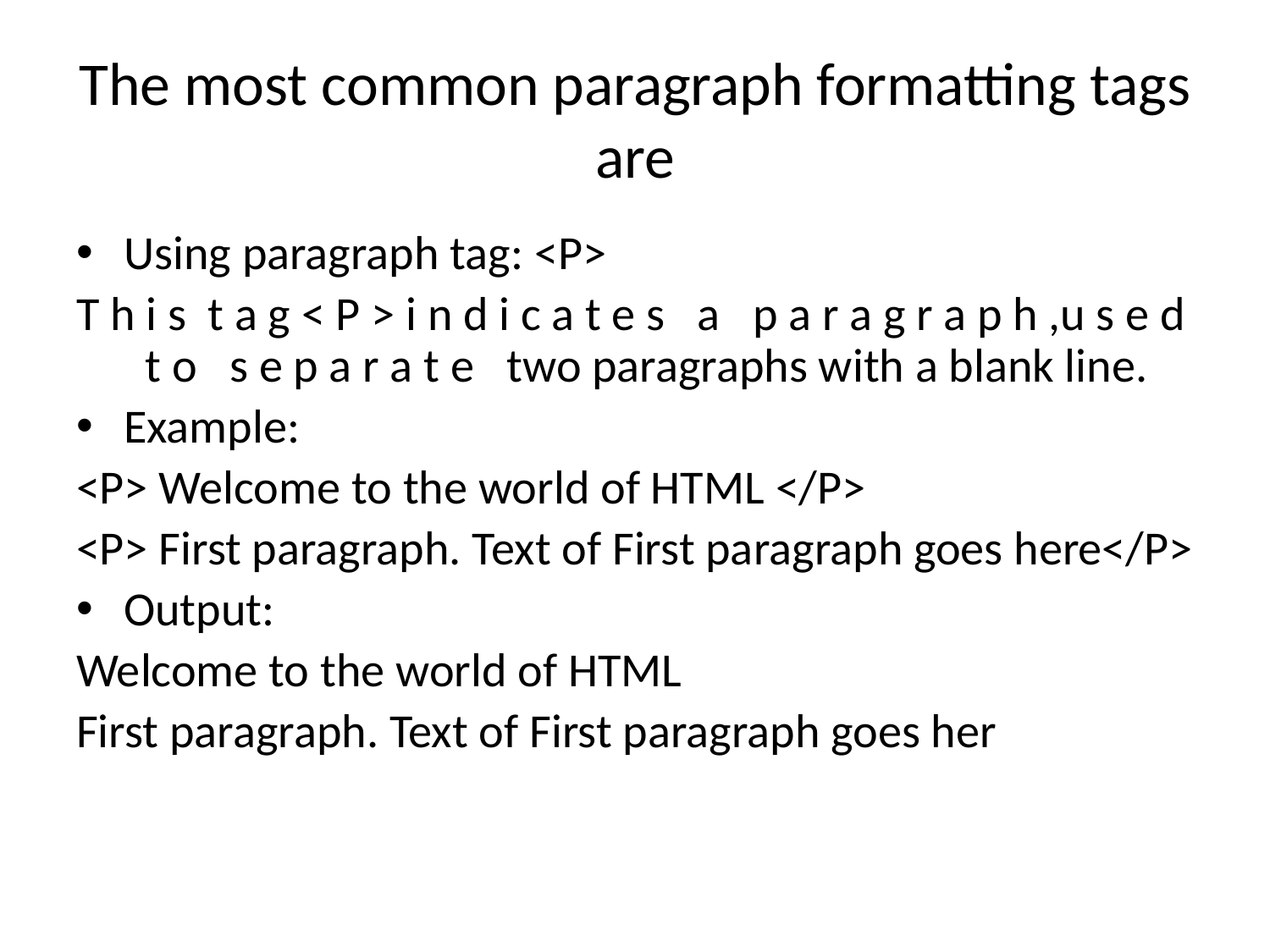

# The most common paragraph formatting tags are
Using paragraph tag: <P>
T h i s  t a g < P > i n d i c a t e s   a   p a r a g r a p h ,u s e d   t o   s e p a r a t e   two paragraphs with a blank line.
Example:
<P> Welcome to the world of HTML </P>
<P> First paragraph. Text of First paragraph goes here</P>
Output:
Welcome to the world of HTML
First paragraph. Text of First paragraph goes her